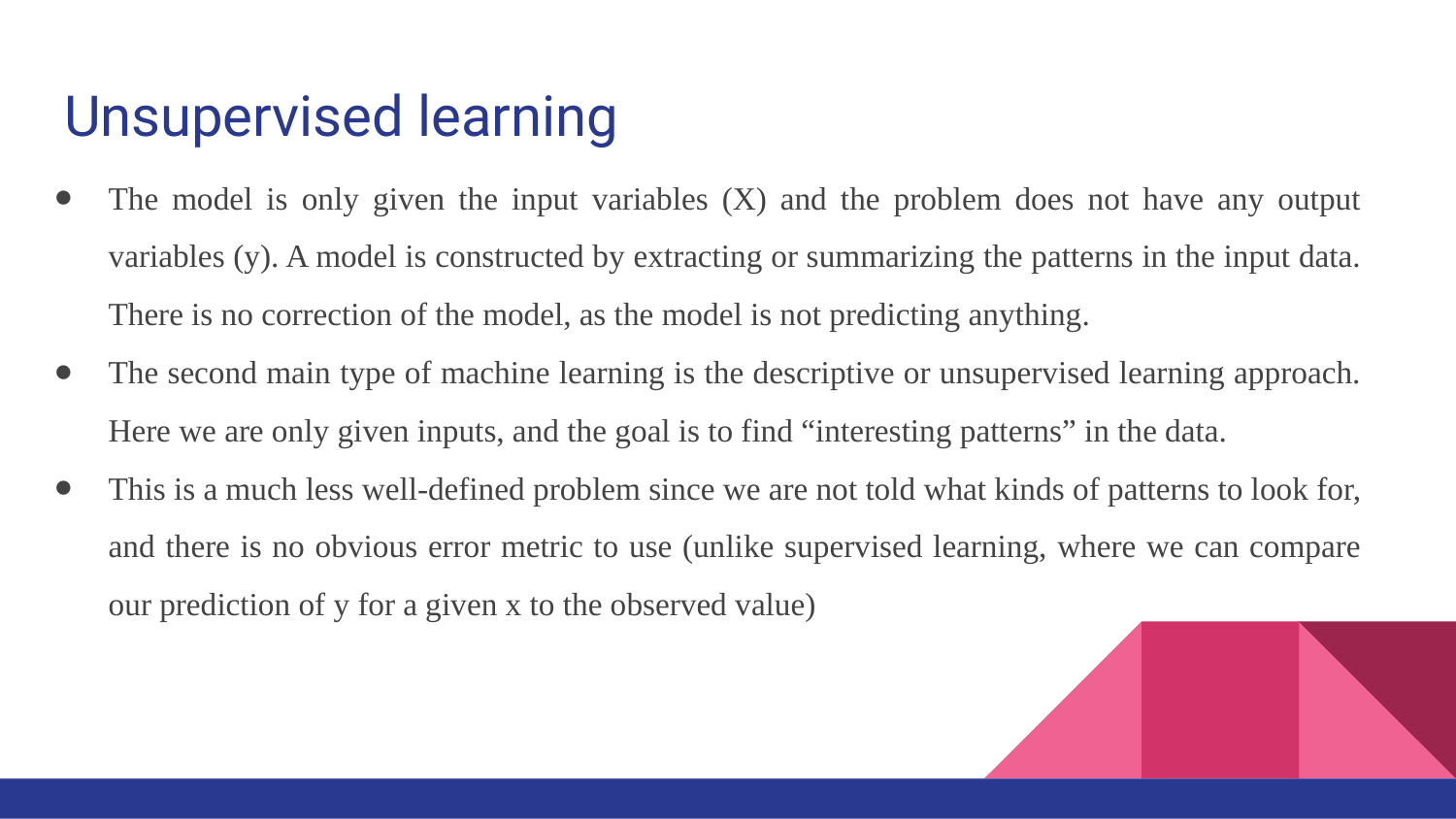

# Unsupervised learning
The model is only given the input variables (X) and the problem does not have any output variables (y). A model is constructed by extracting or summarizing the patterns in the input data. There is no correction of the model, as the model is not predicting anything.
The second main type of machine learning is the descriptive or unsupervised learning approach. Here we are only given inputs, and the goal is to find “interesting patterns” in the data.
This is a much less well-defined problem since we are not told what kinds of patterns to look for, and there is no obvious error metric to use (unlike supervised learning, where we can compare our prediction of y for a given x to the observed value)